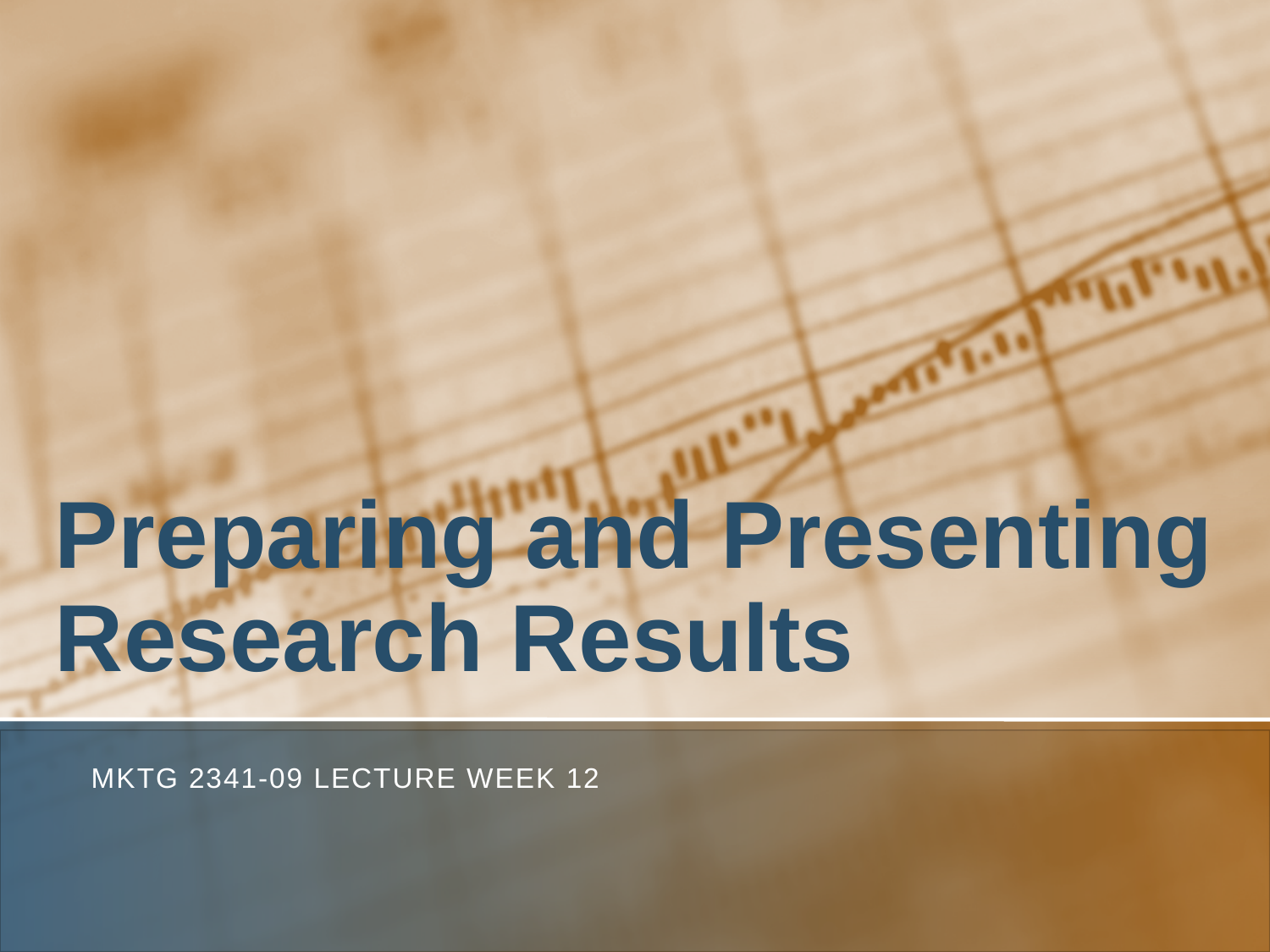

# Preparing and Presenting Research Results
MKTG 2341-09 Lecture Week 12